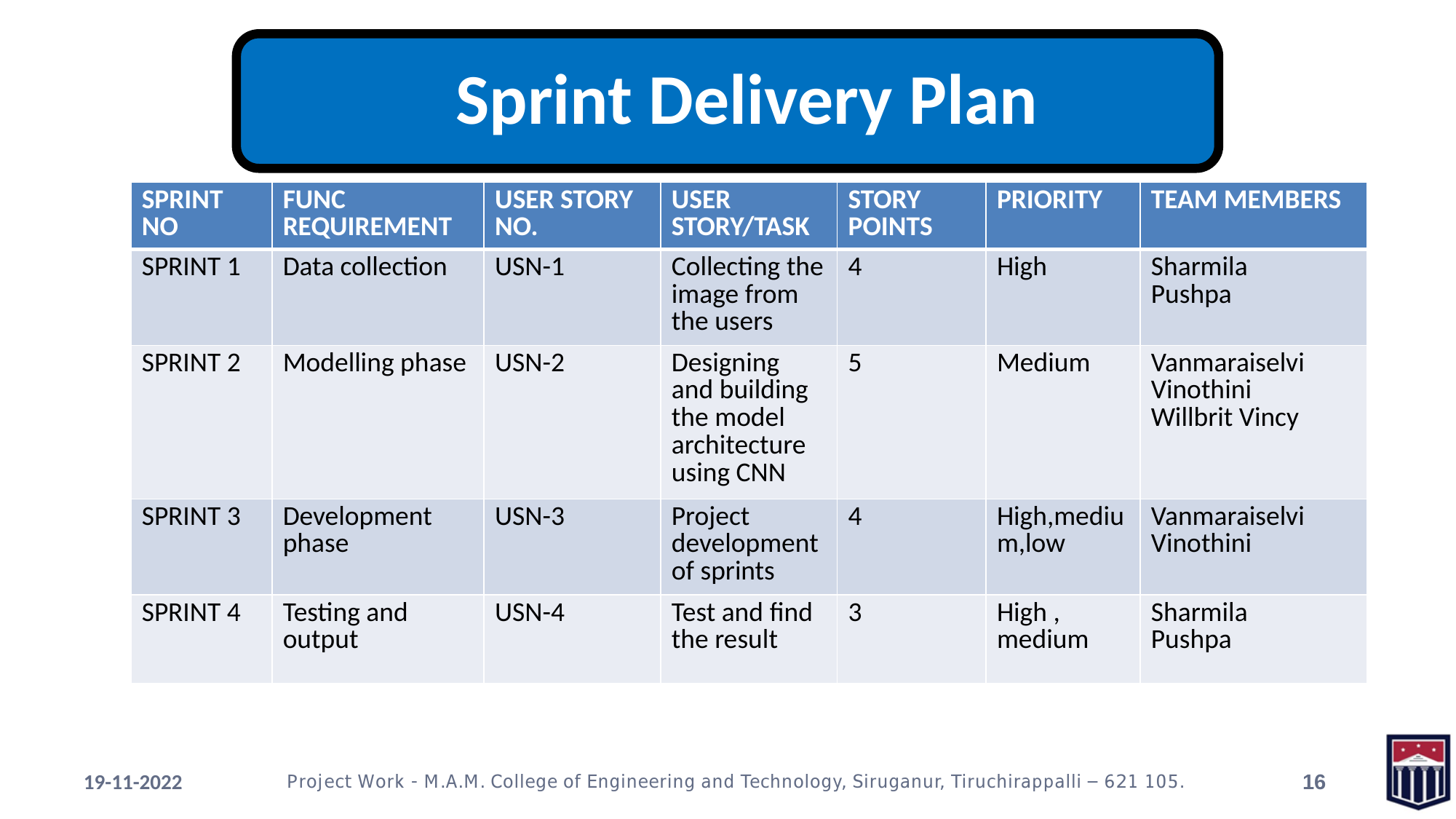

Sprint Delivery Plan
| SPRINT NO | FUNC REQUIREMENT | USER STORY NO. | USER STORY/TASK | STORY POINTS | PRIORITY | TEAM MEMBERS |
| --- | --- | --- | --- | --- | --- | --- |
| SPRINT 1 | Data collection | USN-1 | Collecting the image from the users | 4 | High | Sharmila Pushpa |
| SPRINT 2 | Modelling phase | USN-2 | Designing and building the model architecture using CNN | 5 | Medium | Vanmaraiselvi Vinothini Willbrit Vincy |
| SPRINT 3 | Development phase | USN-3 | Project development of sprints | 4 | High,medium,low | Vanmaraiselvi Vinothini |
| SPRINT 4 | Testing and output | USN-4 | Test and find the result | 3 | High , medium | Sharmila Pushpa |

19-11-2022
Project Work - M.A.M. College of Engineering and Technology, Siruganur, Tiruchirappalli – 621 105.
16